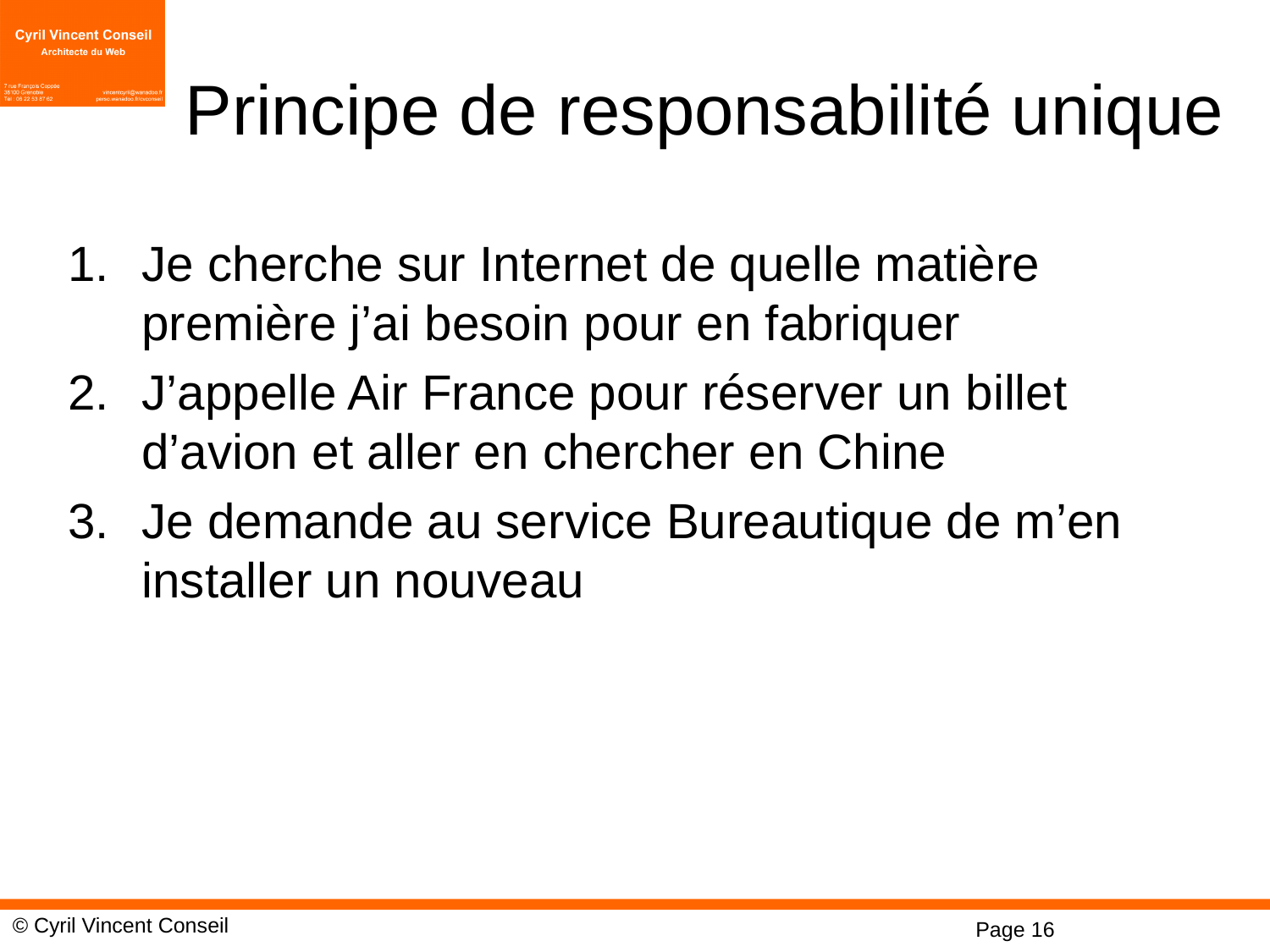

# Principe de responsabilité unique
Je cherche sur Internet de quelle matière première j’ai besoin pour en fabriquer
J’appelle Air France pour réserver un billet d’avion et aller en chercher en Chine
Je demande au service Bureautique de m’en installer un nouveau